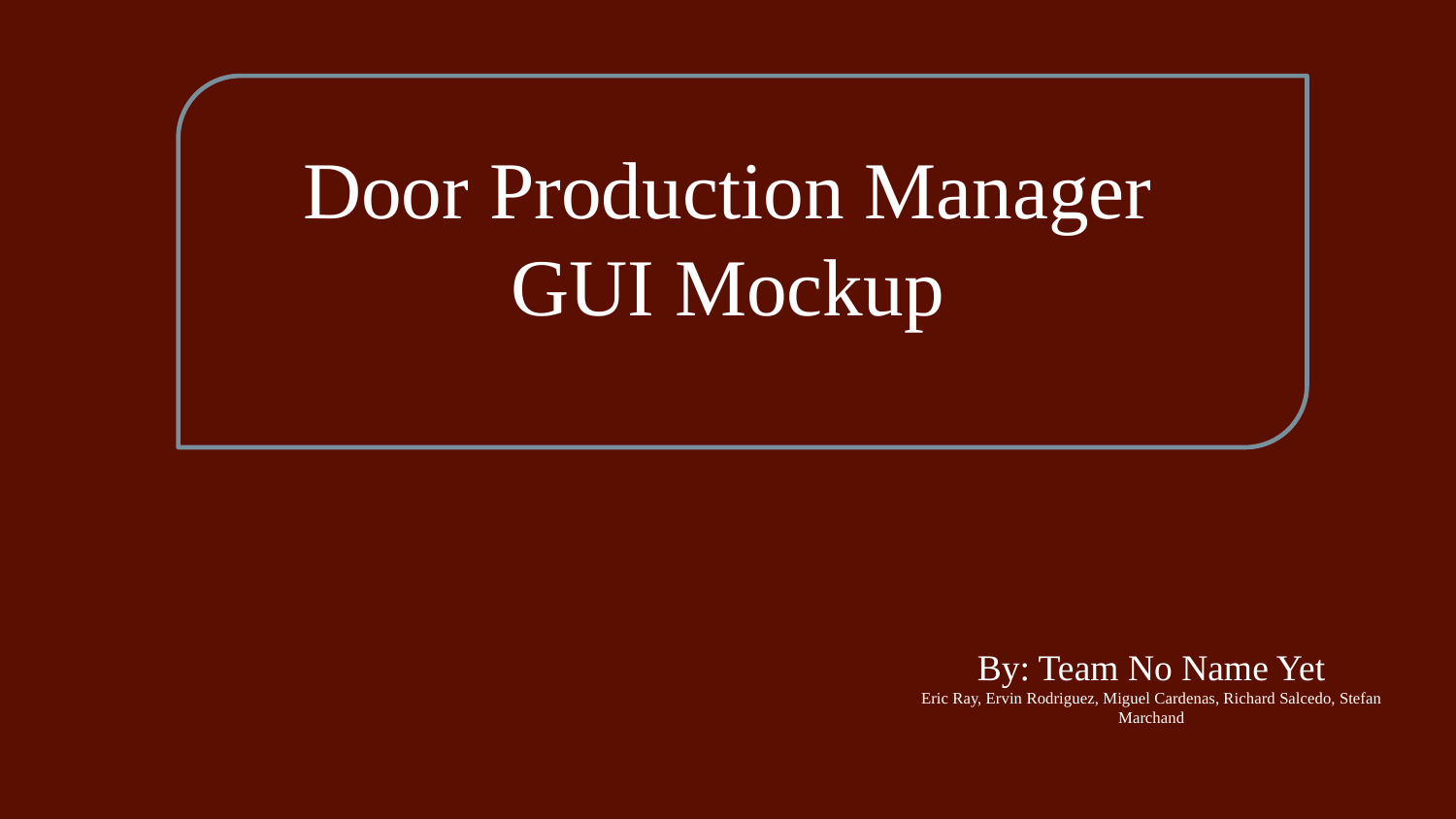

# Door Production Manager
GUI Mockup
By: Team No Name Yet
Eric Ray, Ervin Rodriguez, Miguel Cardenas, Richard Salcedo, Stefan Marchand